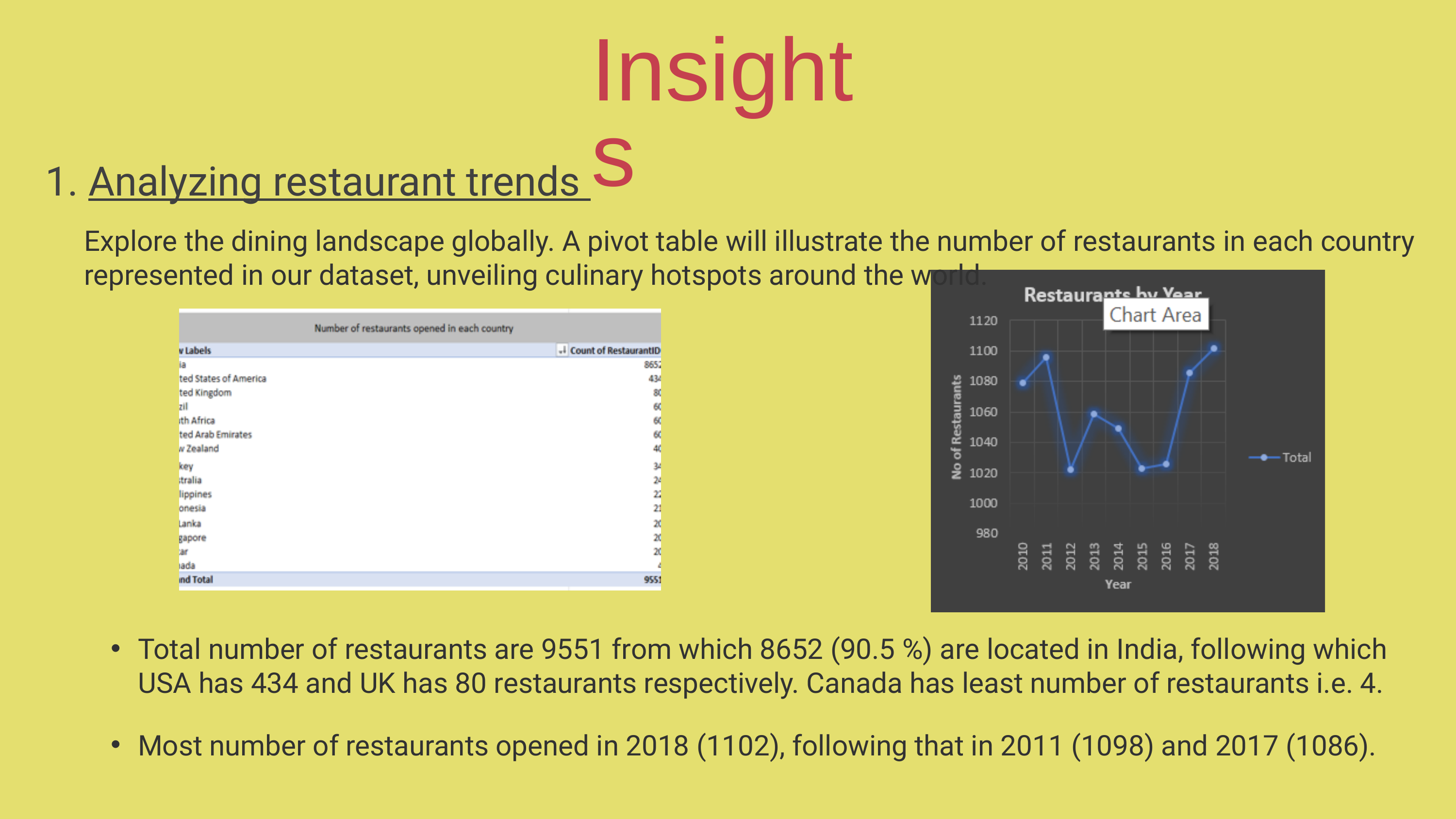

Insights
1. Analyzing restaurant trends
Explore the dining landscape globally. A pivot table will illustrate the number of restaurants in each country represented in our dataset, unveiling culinary hotspots around the world.

Total number of restaurants are 9551 from which 8652 (90.5 %) are located in India, following which USA has 434 and UK has 80 restaurants respectively. Canada has least number of restaurants i.e. 4.
Most number of restaurants opened in 2018 (1102), following that in 2011 (1098) and 2017 (1086).